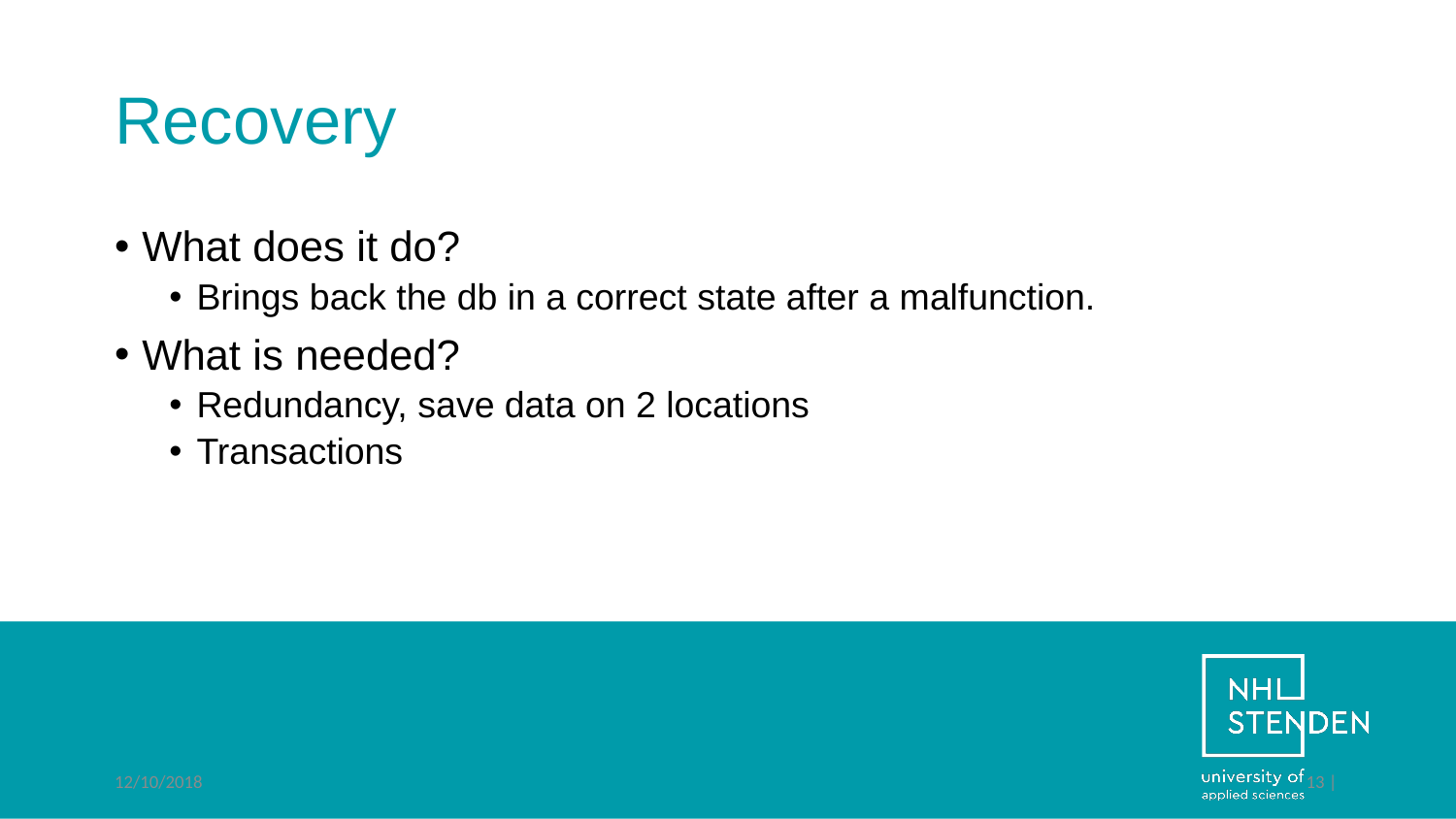

# Recovery
What does it do?
Brings back the db in a correct state after a malfunction.
What is needed?
Redundancy, save data on 2 locations
Transactions
12/10/2018
13 |